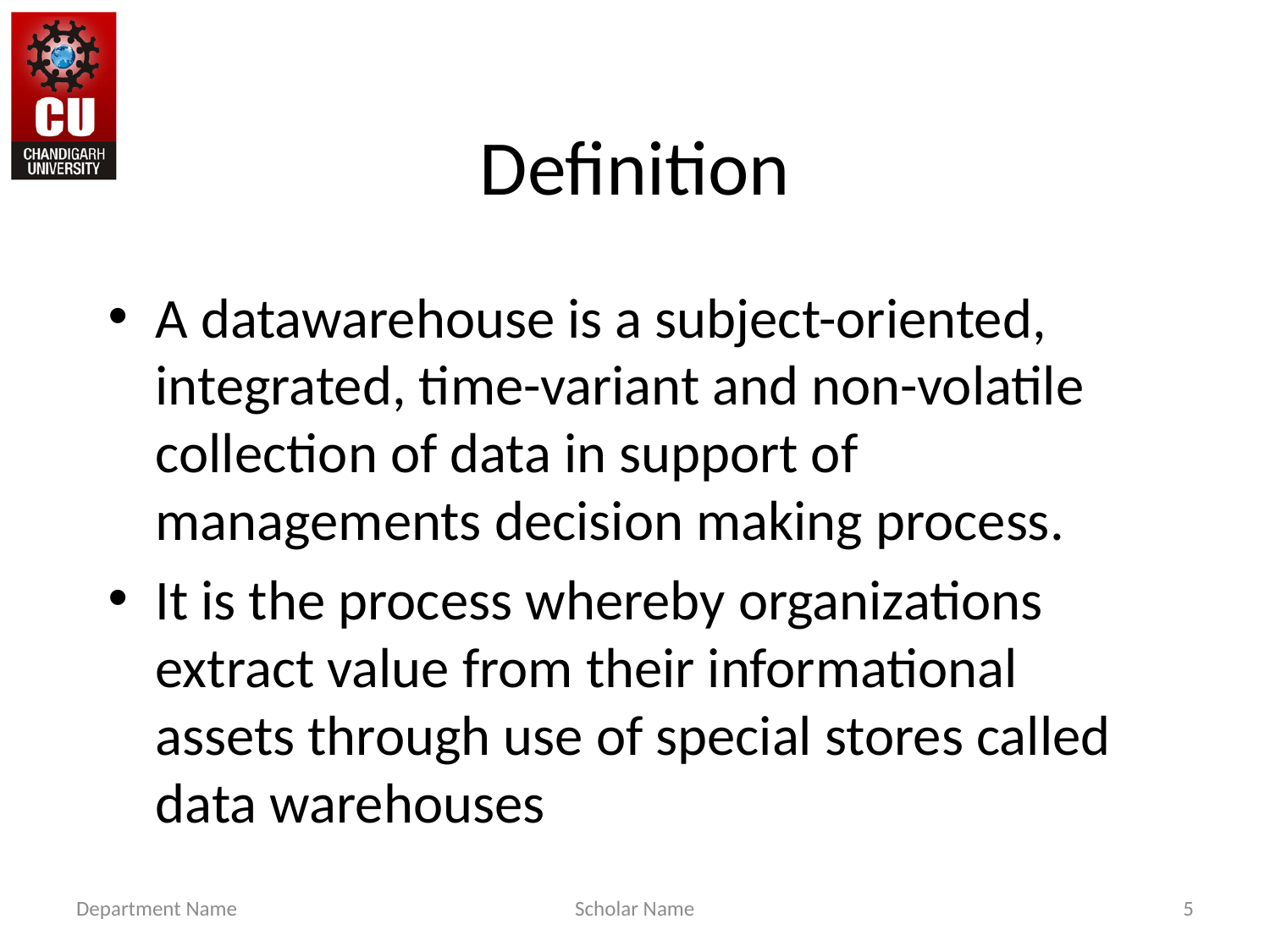

# Definition
A datawarehouse is a subject-oriented, integrated, time-variant and non-volatile collection of data in support of managements decision making process.
It is the process whereby organizations extract value from their informational assets through use of special stores called data warehouses
Department Name
Scholar Name
5